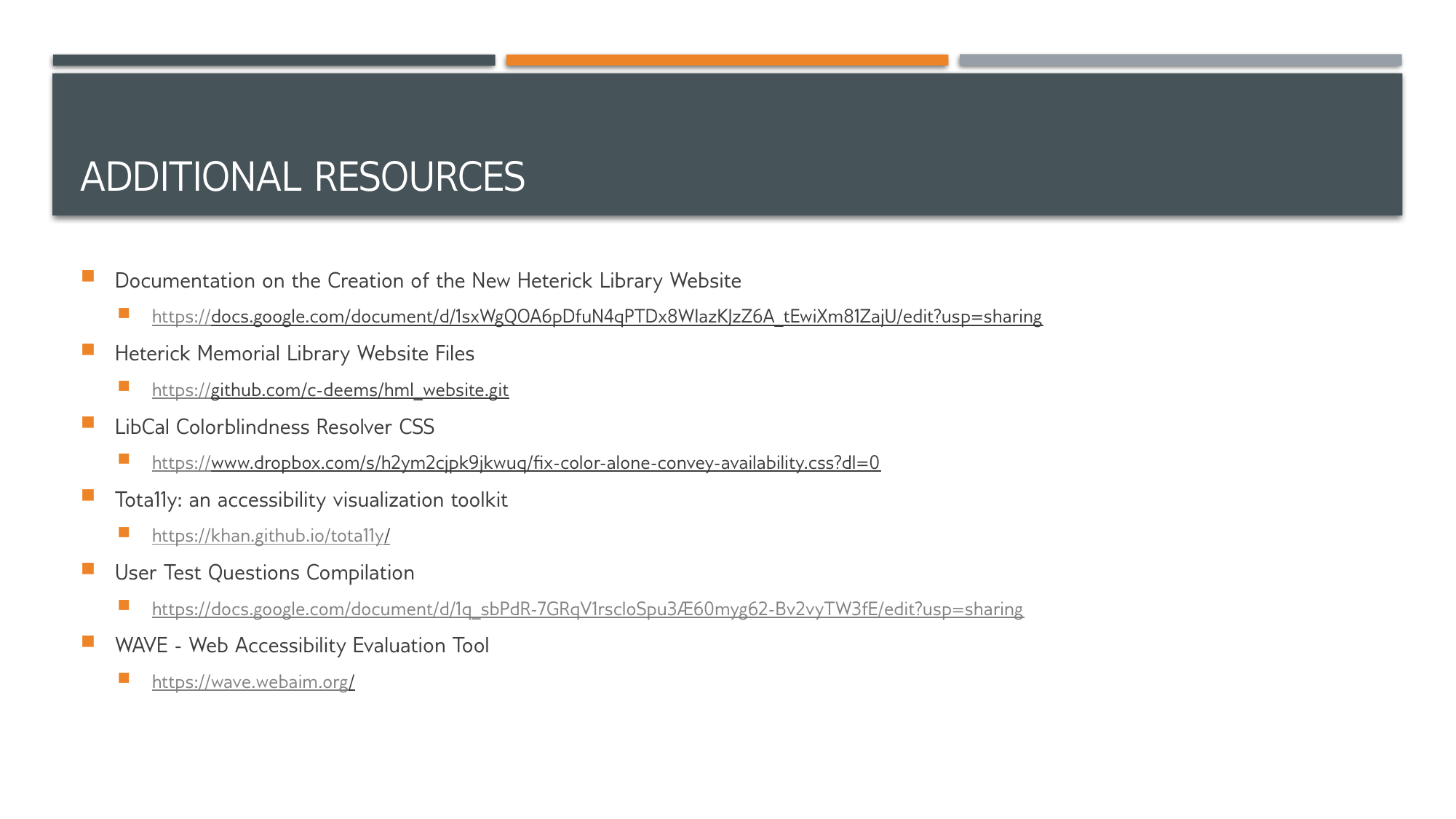

# Additional Resources
Documentation on the Creation of the New Heterick Library Website
https://docs.google.com/document/d/1sxWgQOA6pDfuN4qPTDx8WIazKJzZ6A_tEwiXm81ZajU/edit?usp=sharing
Heterick Memorial Library Website Files
https://github.com/c-deems/hml_website.git
LibCal Colorblindness Resolver CSS
https://www.dropbox.com/s/h2ym2cjpk9jkwuq/fix-color-alone-convey-availability.css?dl=0
Tota11y: an accessibility visualization toolkit
https://khan.github.io/tota11y/
User Test Questions Compilation
https://docs.google.com/document/d/1q_sbPdR-7GRqV1rscloSpu3Ae60myg62-Bv2vyTW3fE/edit?usp=sharing
WAVE - Web Accessibility Evaluation Tool
https://wave.webaim.org/